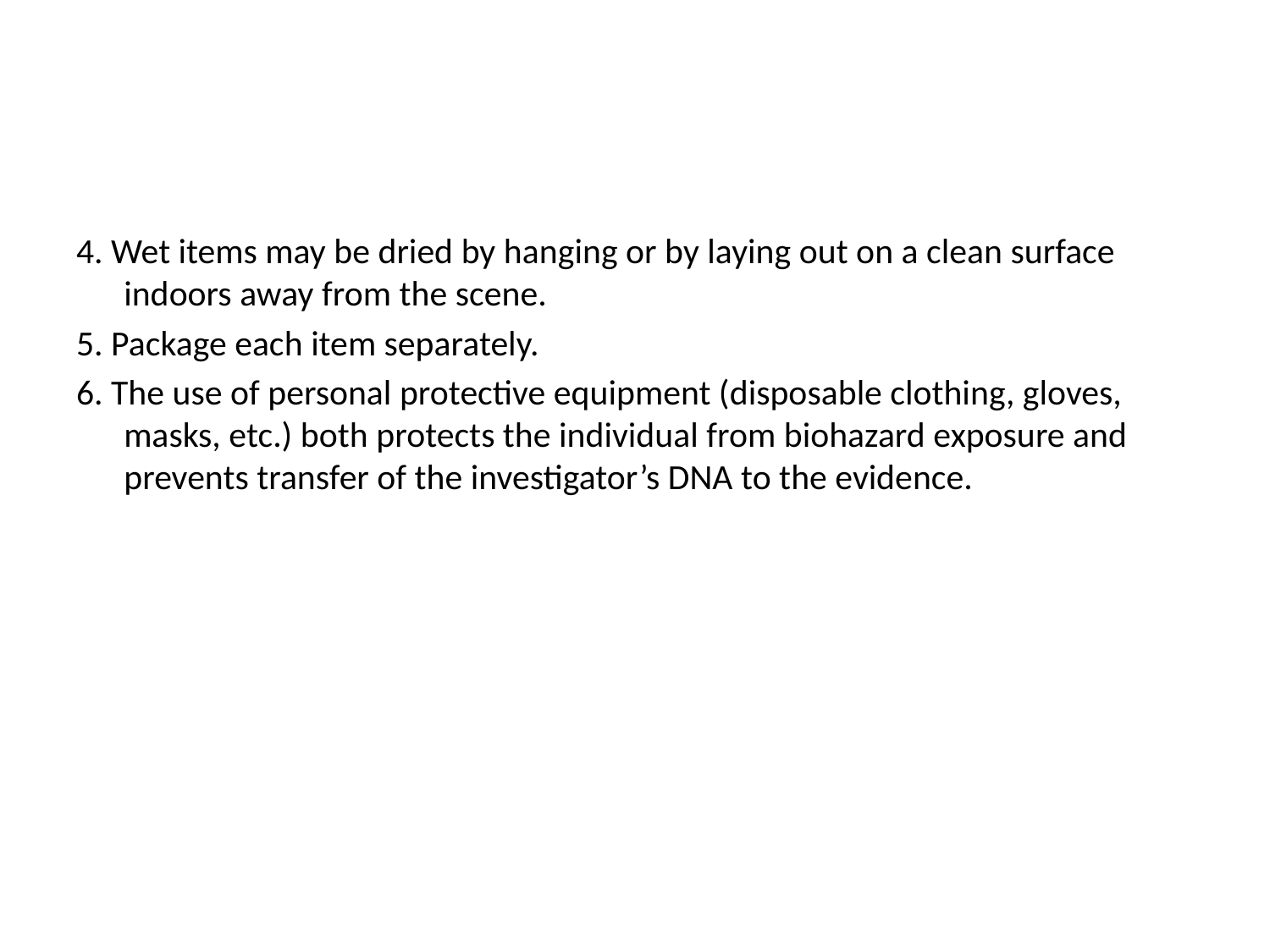

#
4. Wet items may be dried by hanging or by laying out on a clean surface indoors away from the scene.
5. Package each item separately.
6. The use of personal protective equipment (disposable clothing, gloves, masks, etc.) both protects the individual from biohazard exposure and prevents transfer of the investigator’s DNA to the evidence.